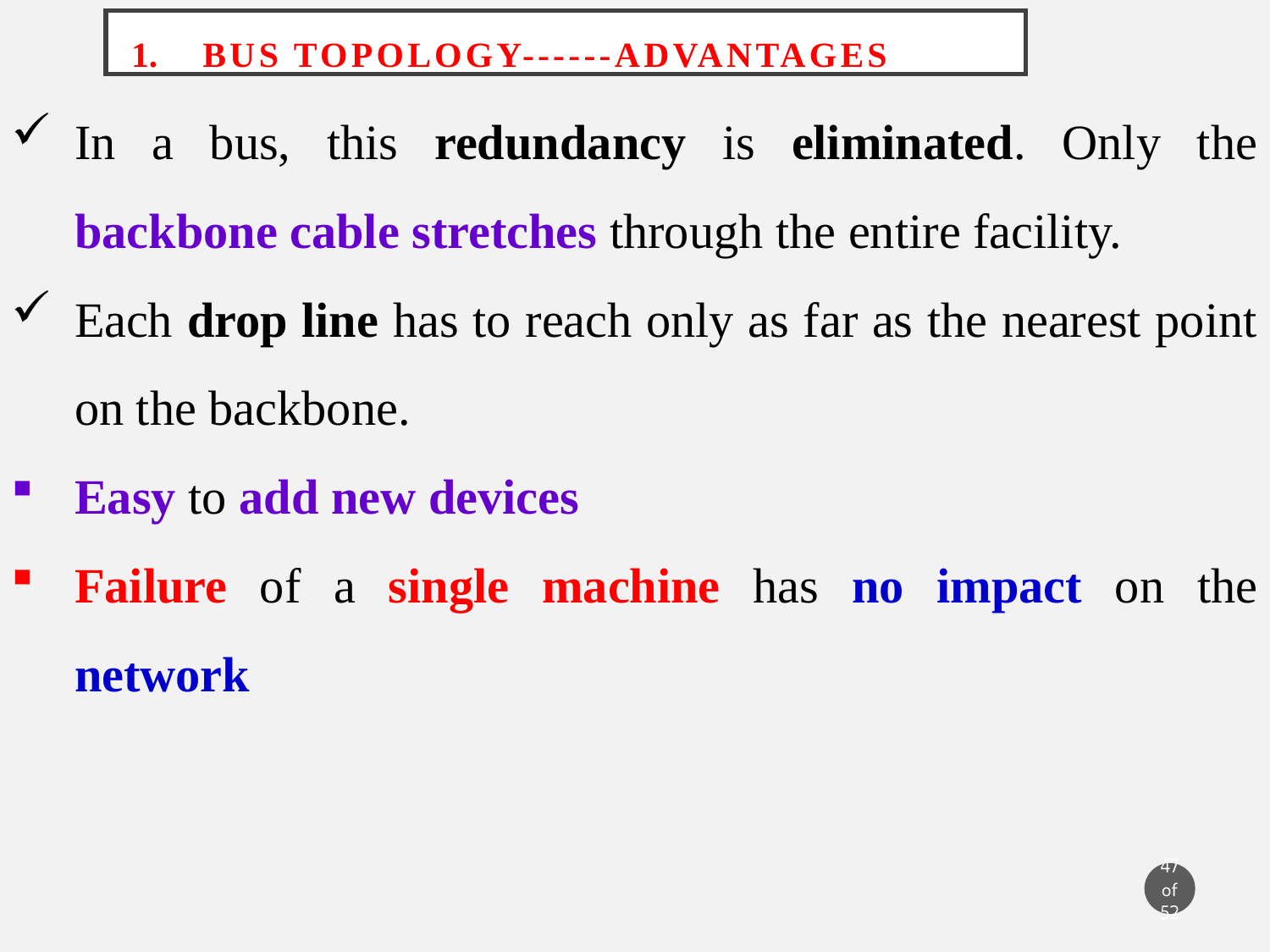

# Bus Topology------Advantages

In a bus, this redundancy is eliminated. Only the backbone cable stretches through the entire facility.
Each drop line has to reach only as far as the nearest point on the backbone.
Easy to add new devices
Failure of a single machine has no impact on the network

47 of 52